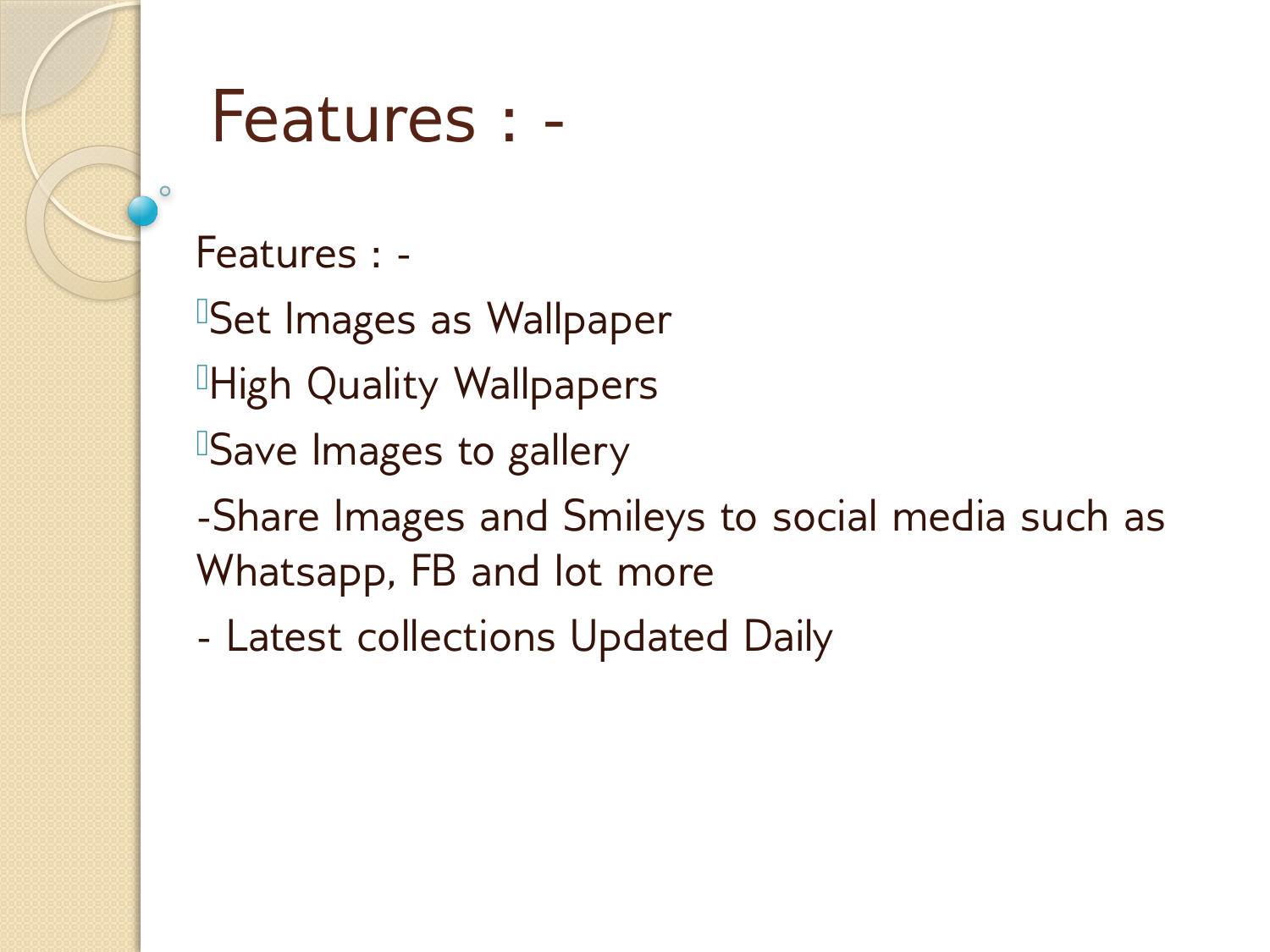

# Features : -
Features : -
Set Images as Wallpaper
High Quality Wallpapers
Save Images to gallery
-Share Images and Smileys to social media such as Whatsapp, FB and lot more
- Latest collections Updated Daily